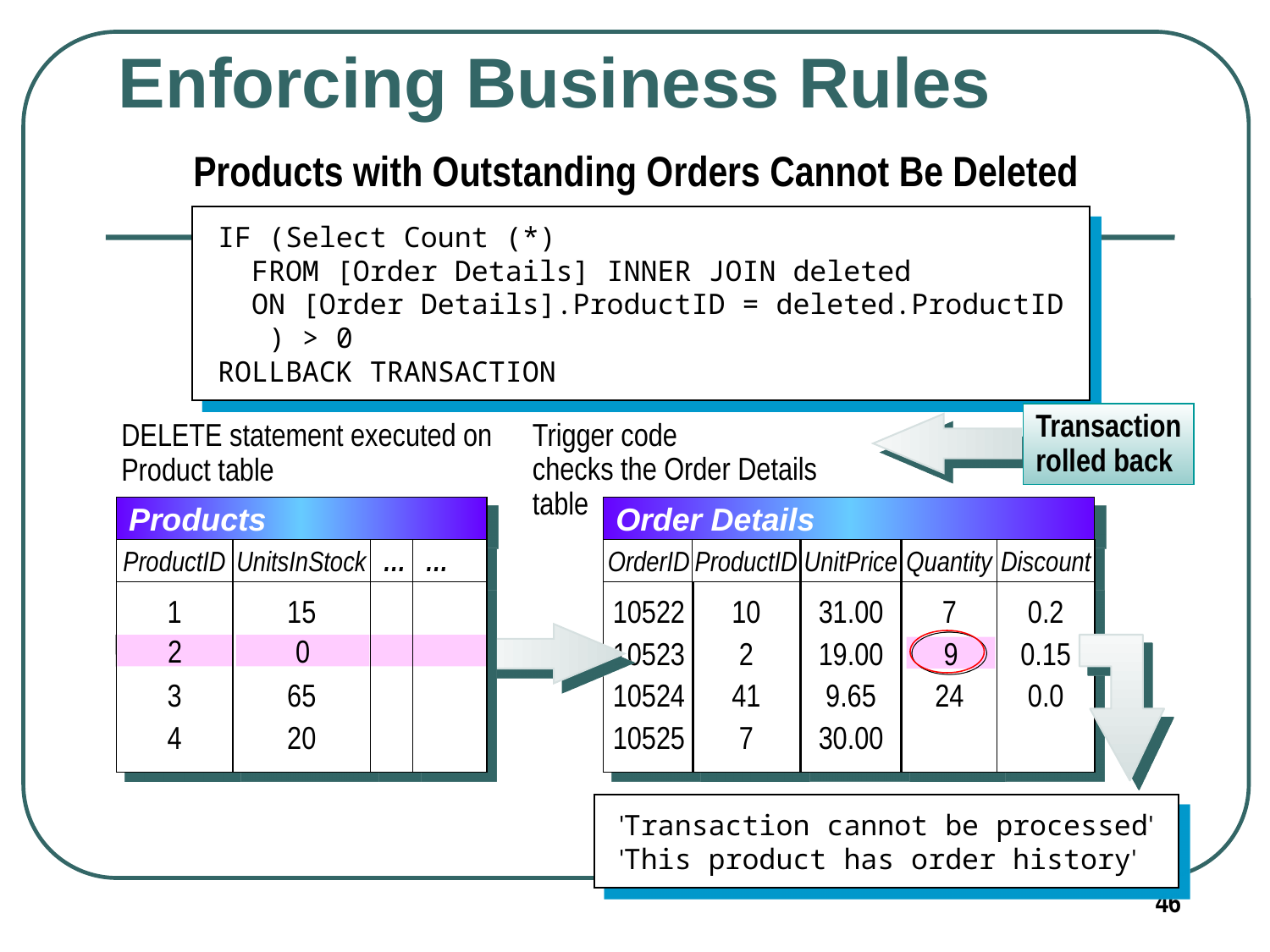

# Enforcing Business Rules
 Products with Outstanding Orders Cannot Be Deleted
IF (Select Count (*)
  FROM [Order Details] INNER JOIN deleted
  ON [Order Details].ProductID = deleted.ProductID
   ) > 0
ROLLBACK TRANSACTION
Transaction
rolled back
Trigger code
checks the Order Details
table
DELETE statement executed on Product table

Products
ProductID
UnitsInStock
…
…
1
2
3
4
15
10
65
20

Products
ProductID
UnitsInStock
…
…
1

3
4
15
10
65
20

2
0

Order Details
OrderID
ProductID
UnitPrice
Quantity
Discount

10522
10523
10524
10525

10
2
41
7
31.00
19.00
9.65
30.00

7
9
24

0.2
0.15
0.0

9

'Transaction cannot be processed'
'This product has order history'